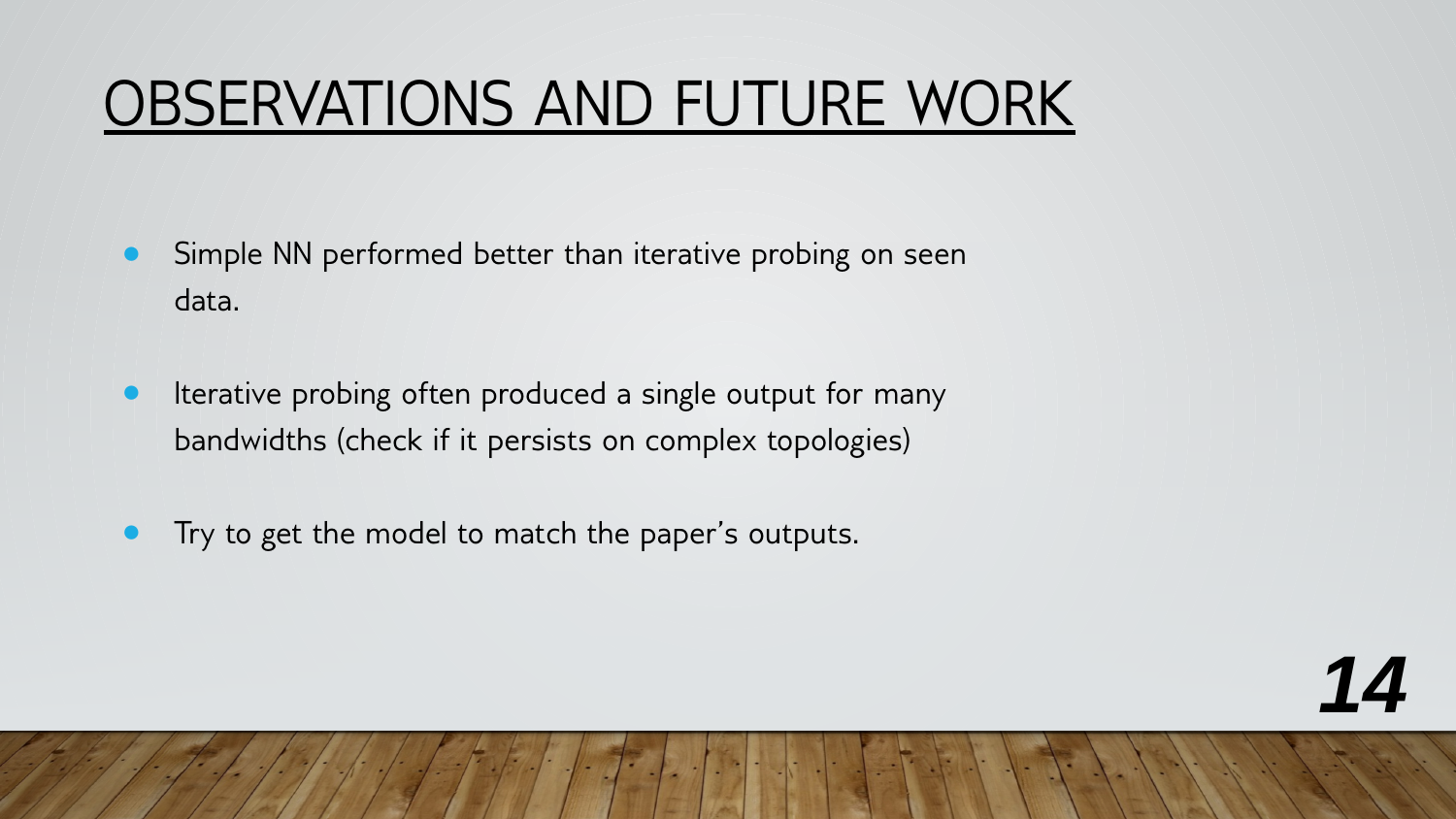

# Observations and Future Work
Simple NN performed better than iterative probing on seen data.

Iterative probing often produced a single output for many bandwidths (check if it persists on complex topologies)

Try to get the model to match the paper’s outputs.
14